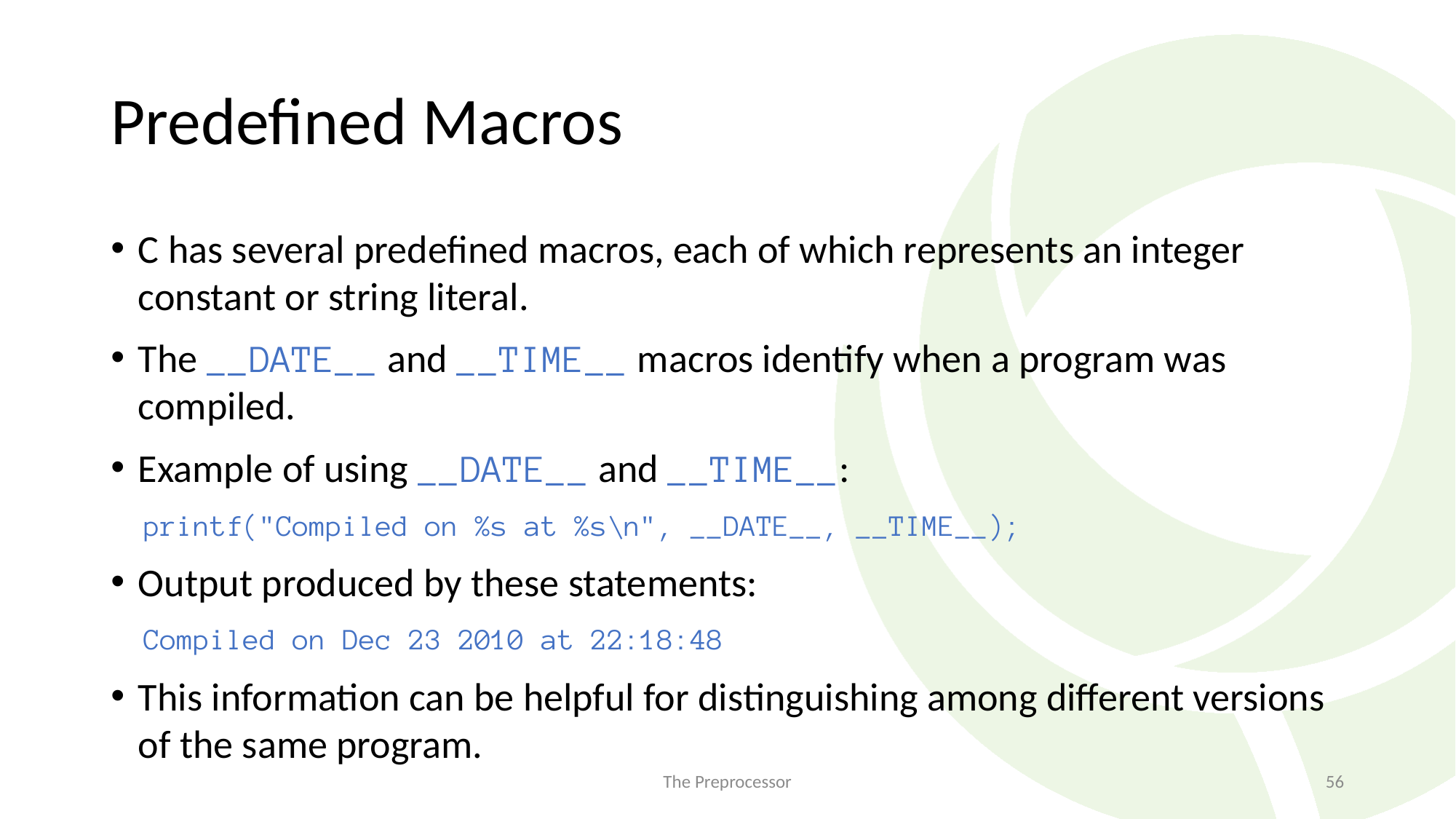

# Predefined Macros
C has several predefined macros, each of which represents an integer constant or string literal.
The __DATE__ and __TIME__ macros identify when a program was compiled.
Example of using __DATE__ and __TIME__:
  printf("Compiled on %s at %s\n", __DATE__, __TIME__);
Output produced by these statements:
  Compiled on Dec 23 2010 at 22:18:48
This information can be helpful for distinguishing among different versions of the same program.

The Preprocessor
56